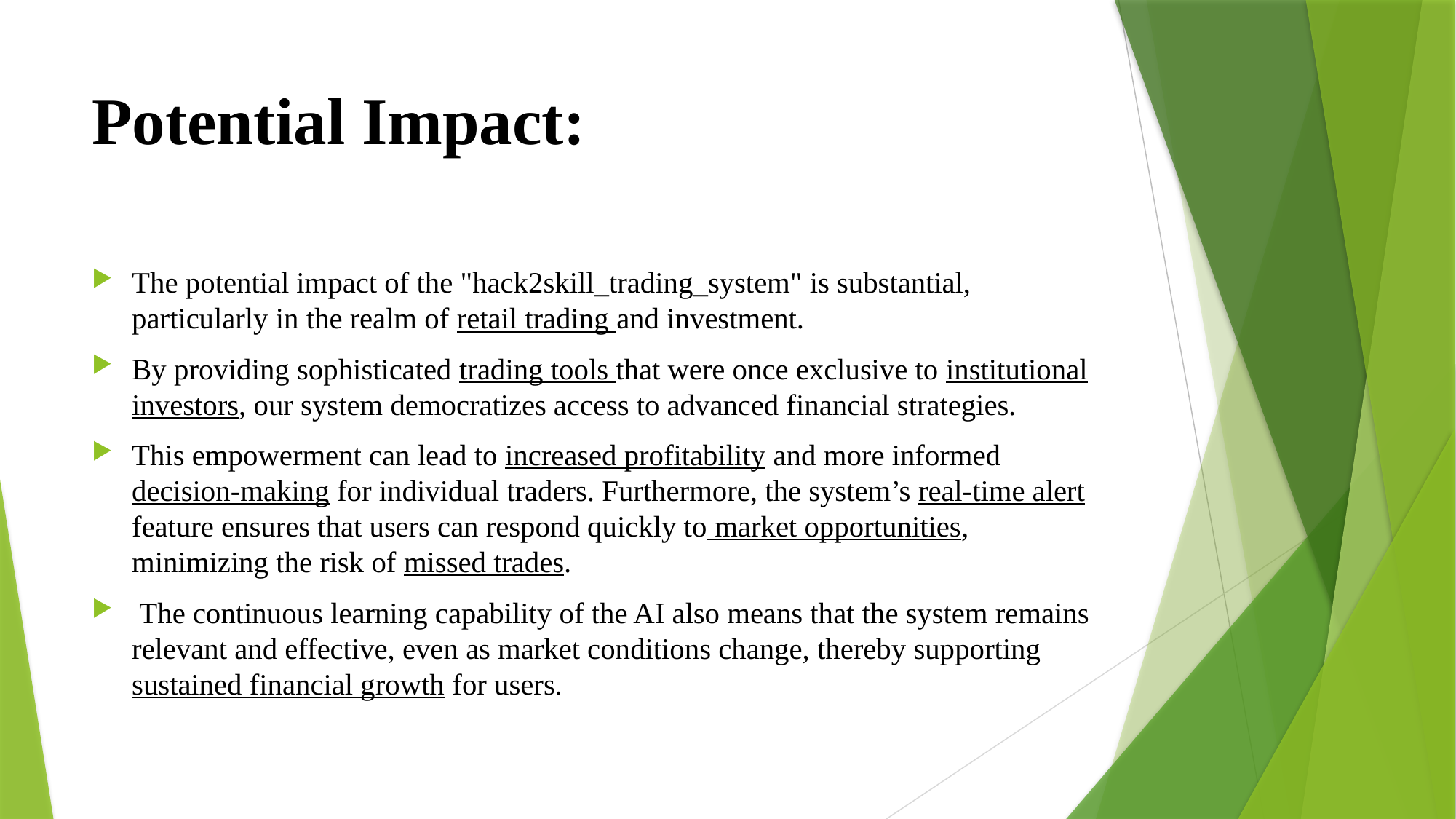

# Potential Impact:
The potential impact of the "hack2skill_trading_system" is substantial, particularly in the realm of retail trading and investment.
By providing sophisticated trading tools that were once exclusive to institutional investors, our system democratizes access to advanced financial strategies.
This empowerment can lead to increased profitability and more informed decision-making for individual traders. Furthermore, the system’s real-time alert feature ensures that users can respond quickly to market opportunities, minimizing the risk of missed trades.
 The continuous learning capability of the AI also means that the system remains relevant and effective, even as market conditions change, thereby supporting sustained financial growth for users.